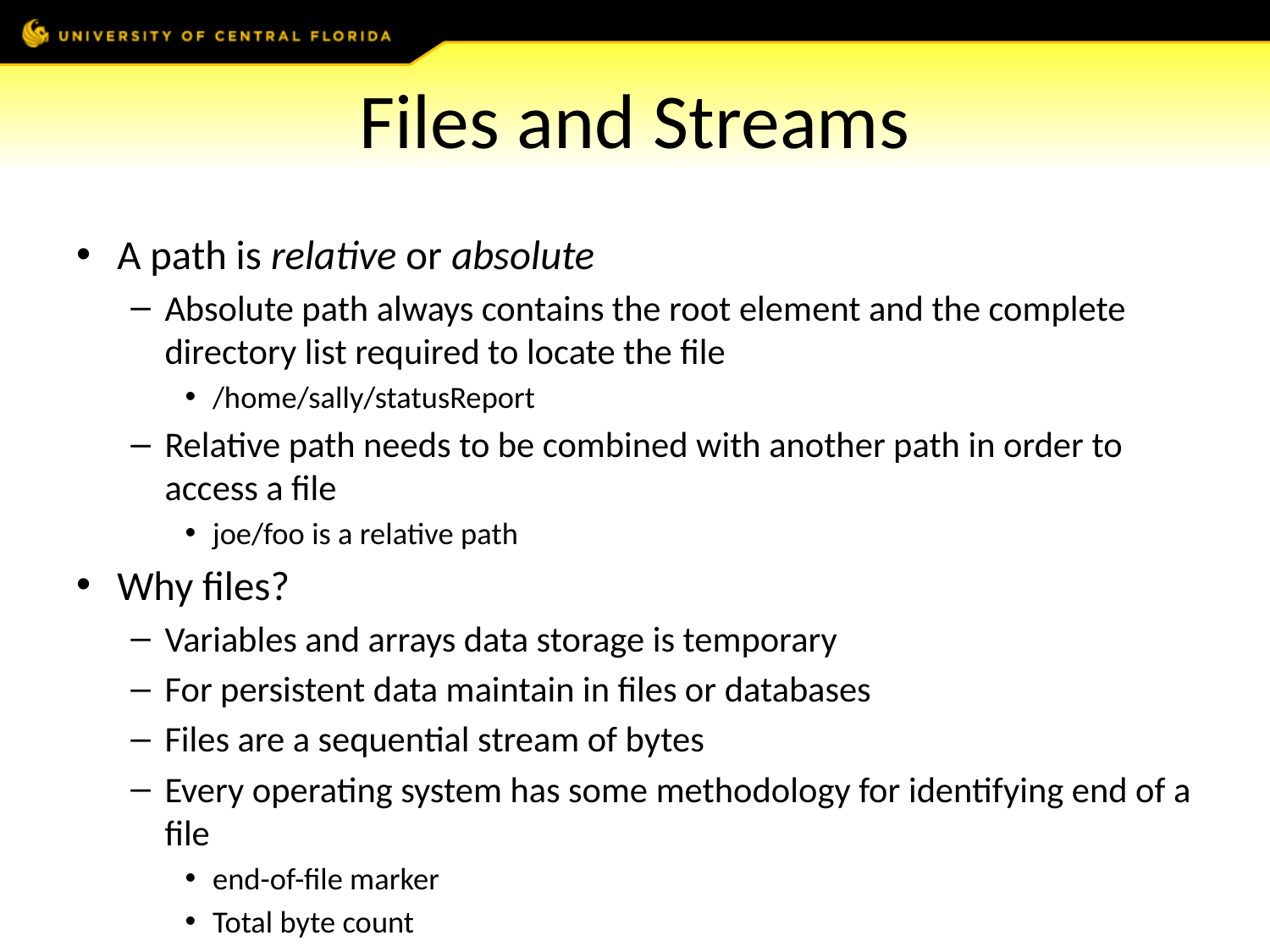

# Files and Streams
A path is relative or absolute
Absolute path always contains the root element and the complete directory list required to locate the file
/home/sally/statusReport
Relative path needs to be combined with another path in order to access a file
joe/foo is a relative path
Why files?
Variables and arrays data storage is temporary
For persistent data maintain in files or databases
Files are a sequential stream of bytes
Every operating system has some methodology for identifying end of a file
end-of-file marker
Total byte count